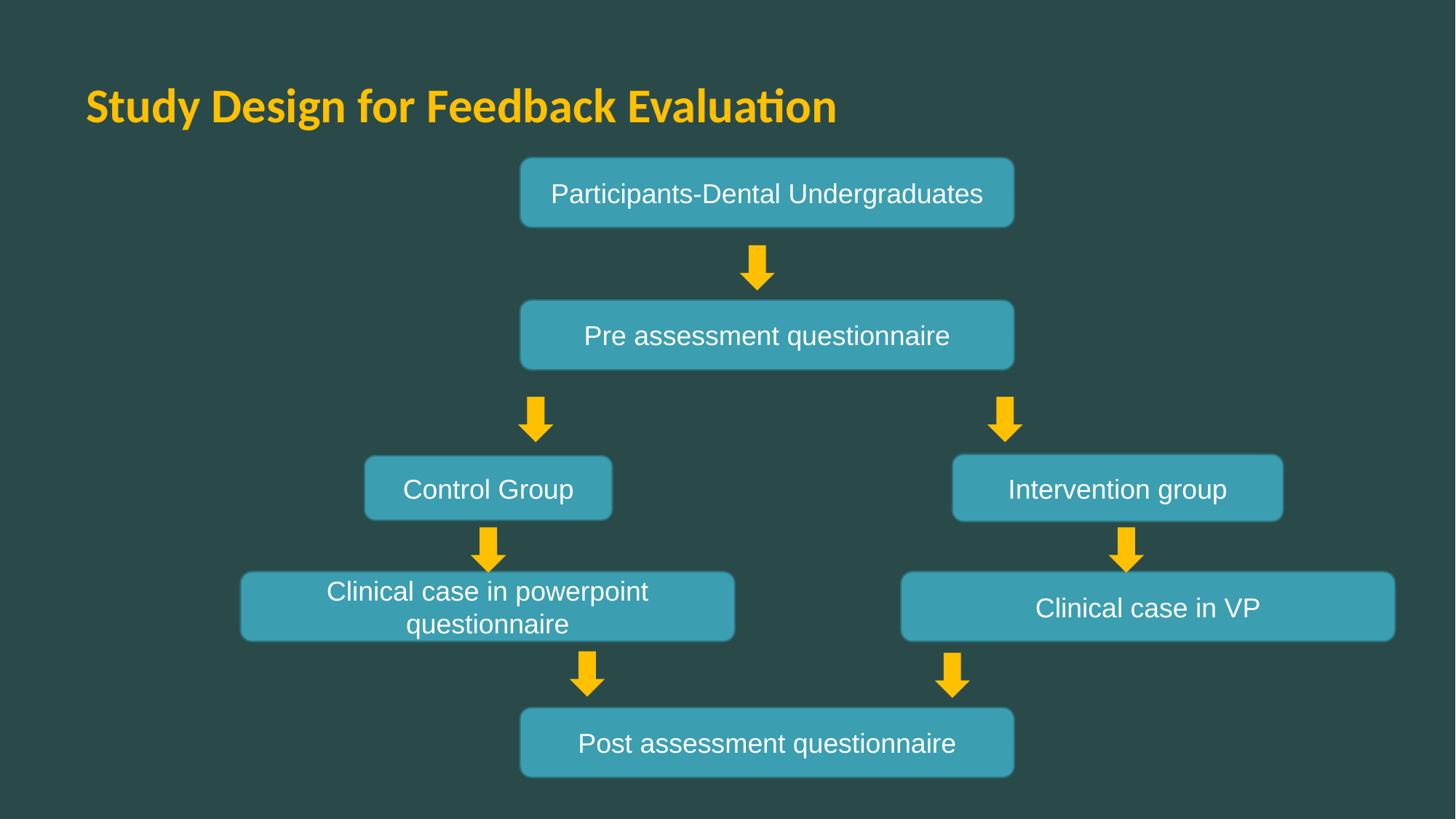

# Study Design for Feedback Evaluation
Participants-Dental Undergraduates

Pre assessment questionnaire

Intervention group
Control Group

Clinical case in powerpoint questionnaire
Clinical case in VP

Post assessment questionnaire